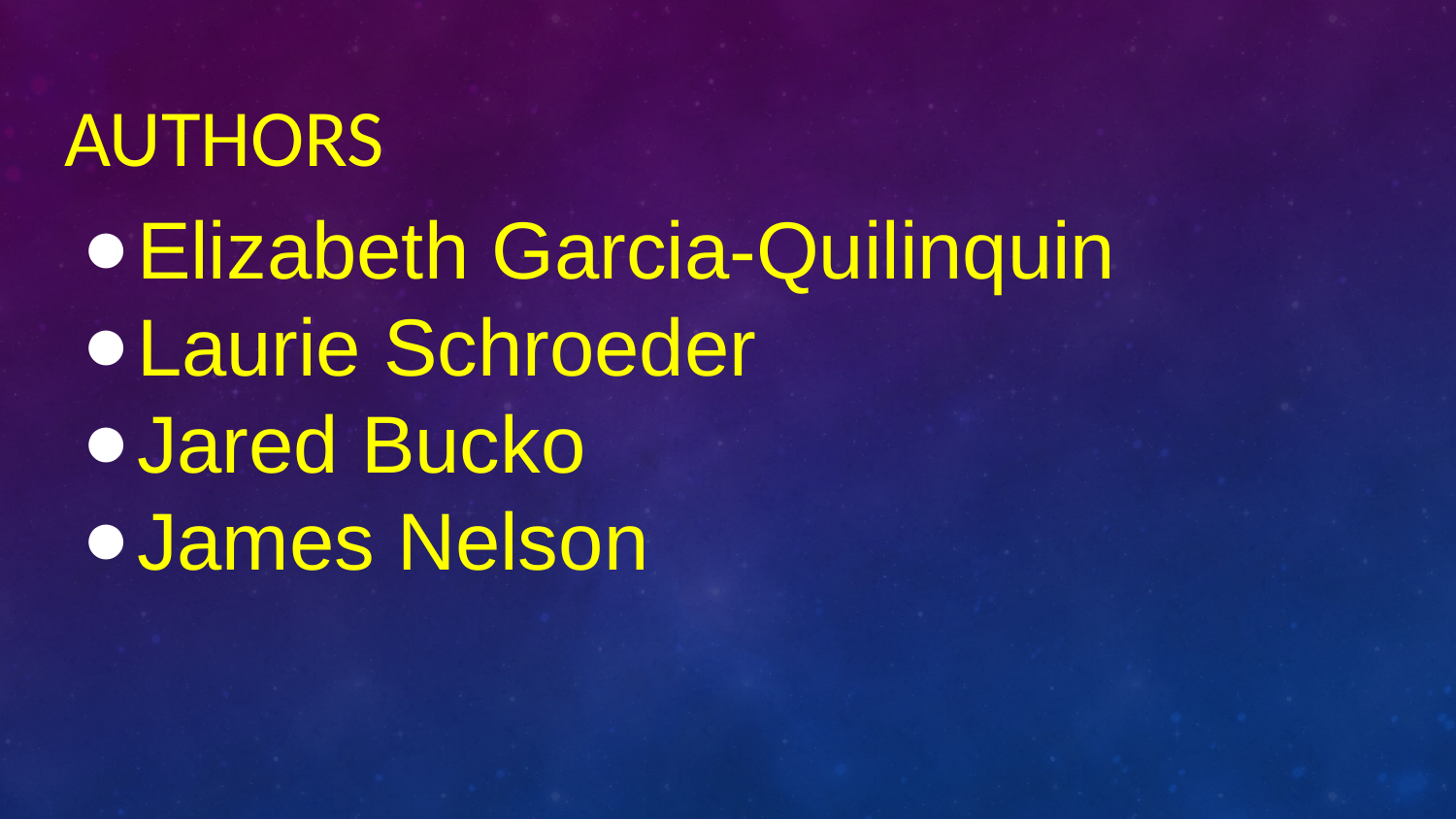

# AUTHORS
Elizabeth Garcia-Quilinquin
Laurie Schroeder
Jared Bucko
James Nelson